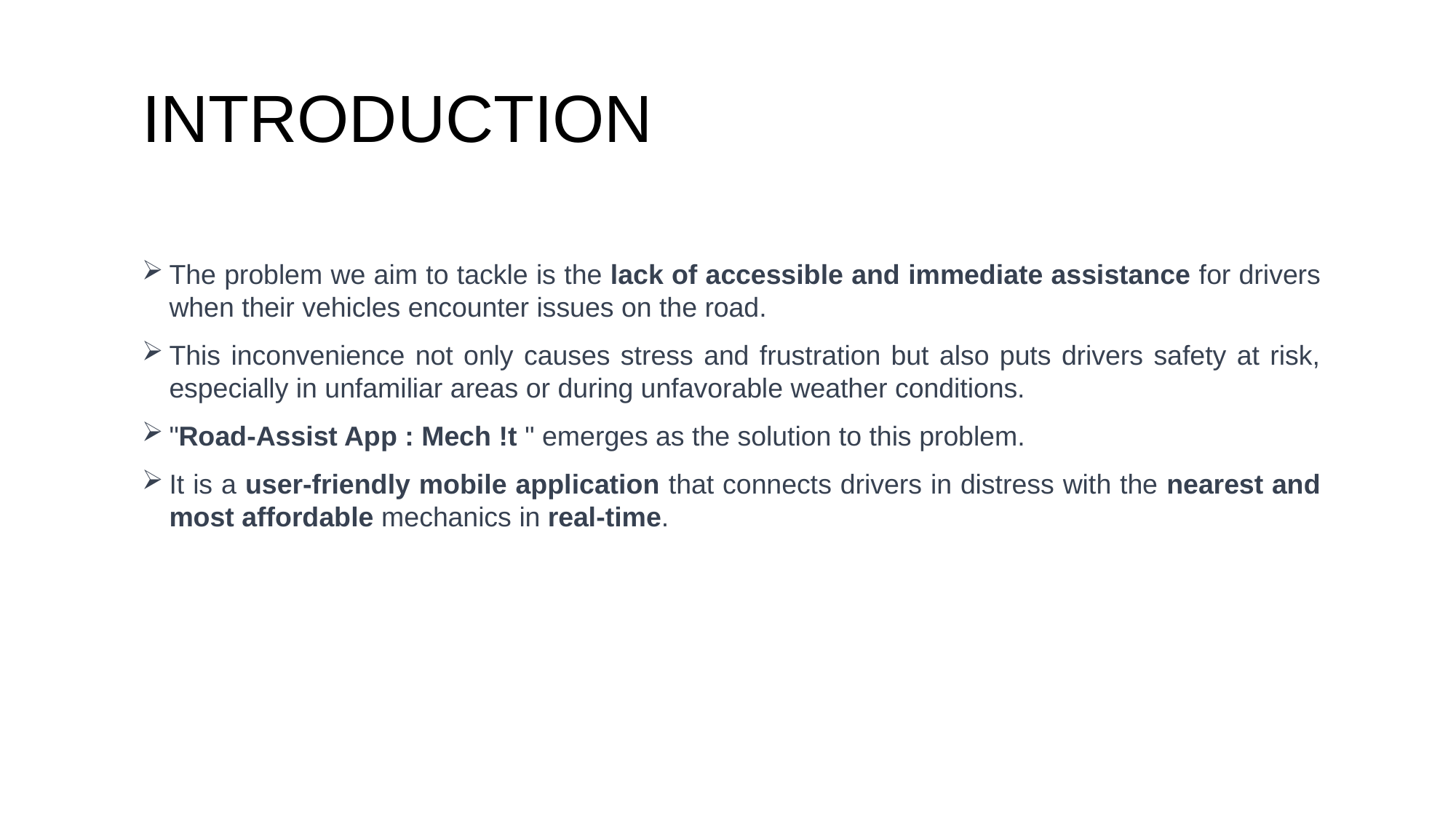

# INTRODUCTION
The problem we aim to tackle is the lack of accessible and immediate assistance for drivers when their vehicles encounter issues on the road.
This inconvenience not only causes stress and frustration but also puts drivers safety at risk, especially in unfamiliar areas or during unfavorable weather conditions.
"Road-Assist App : Mech !t " emerges as the solution to this problem.
It is a user-friendly mobile application that connects drivers in distress with the nearest and most affordable mechanics in real-time.